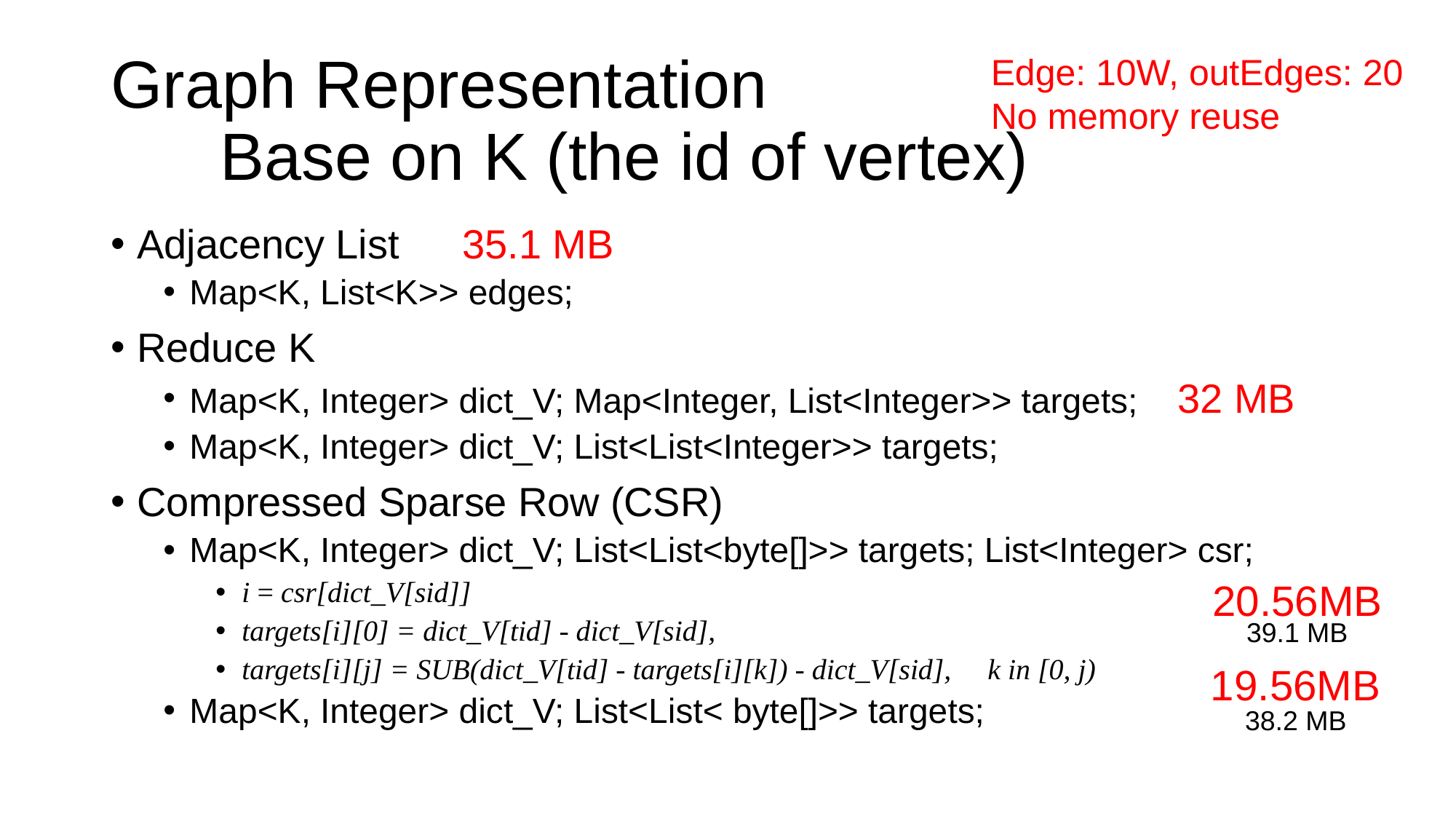

# Graph Representation Base on K (the id of vertex)
Edge: 10W, outEdges: 20
No memory reuse
Adjacency List			 35.1 MB
Map<K, List<K>> edges;
Reduce K
Map<K, Integer> dict_V; Map<Integer, List<Integer>> targets;    32 MB
Map<K, Integer> dict_V; List<List<Integer>> targets;
Compressed Sparse Row (CSR)
Map<K, Integer> dict_V; List<List<byte[]>> targets; List<Integer> csr;
i = csr[dict_V[sid]]
targets[i][0] = dict_V[tid] - dict_V[sid],
targets[i][j] = SUB(dict_V[tid] - targets[i][k]) - dict_V[sid],     k in [0, j)
Map<K, Integer> dict_V; List<List< byte[]>> targets;
20.56MB
39.1 MB
19.56MB
38.2 MB